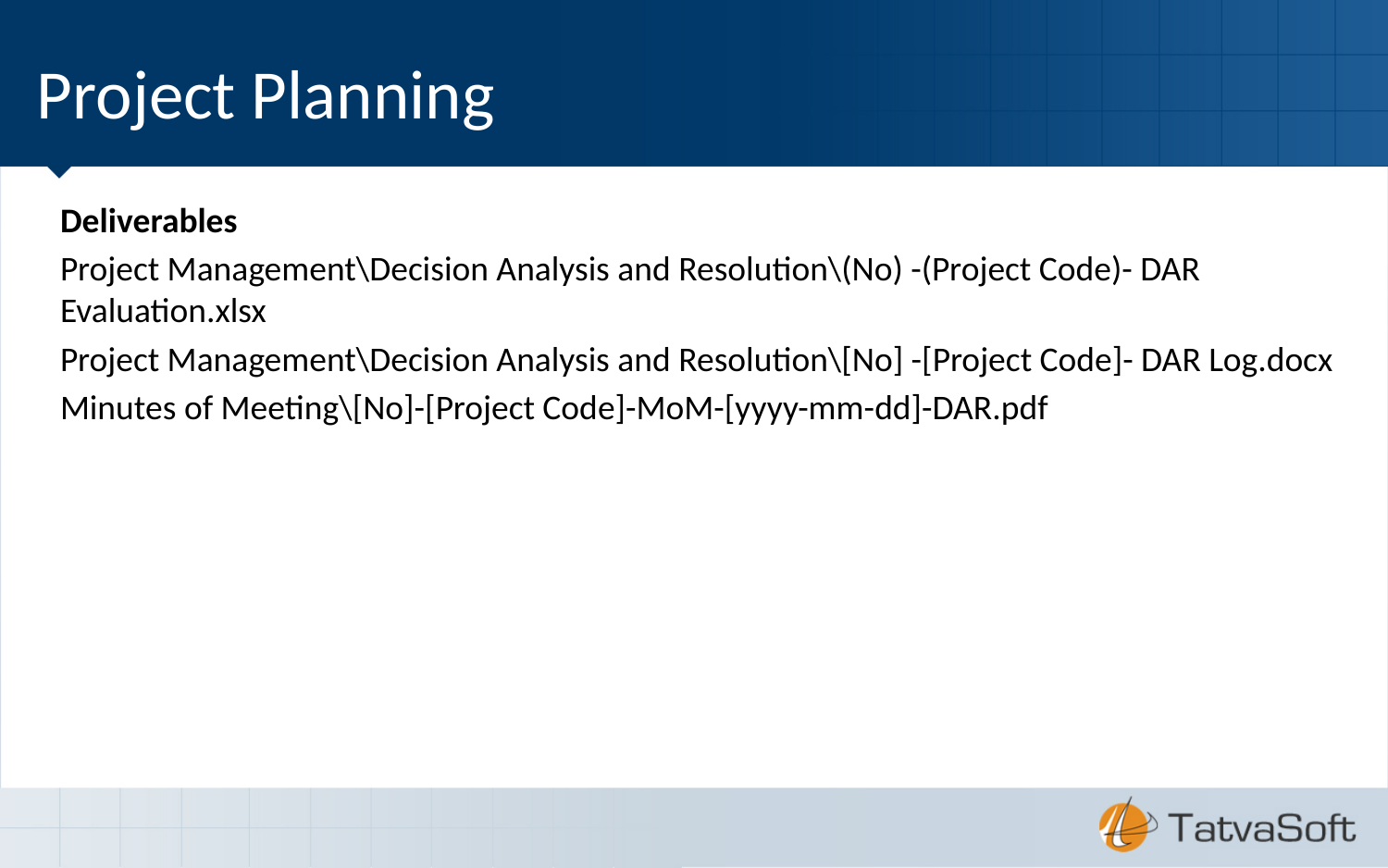

# Project Planning
Deliverables
Project Management\Decision Analysis and Resolution\(No) -(Project Code)- DAR Evaluation.xlsx
Project Management\Decision Analysis and Resolution\[No] -[Project Code]- DAR Log.docx
Minutes of Meeting\[No]-[Project Code]-MoM-[yyyy-mm-dd]-DAR.pdf